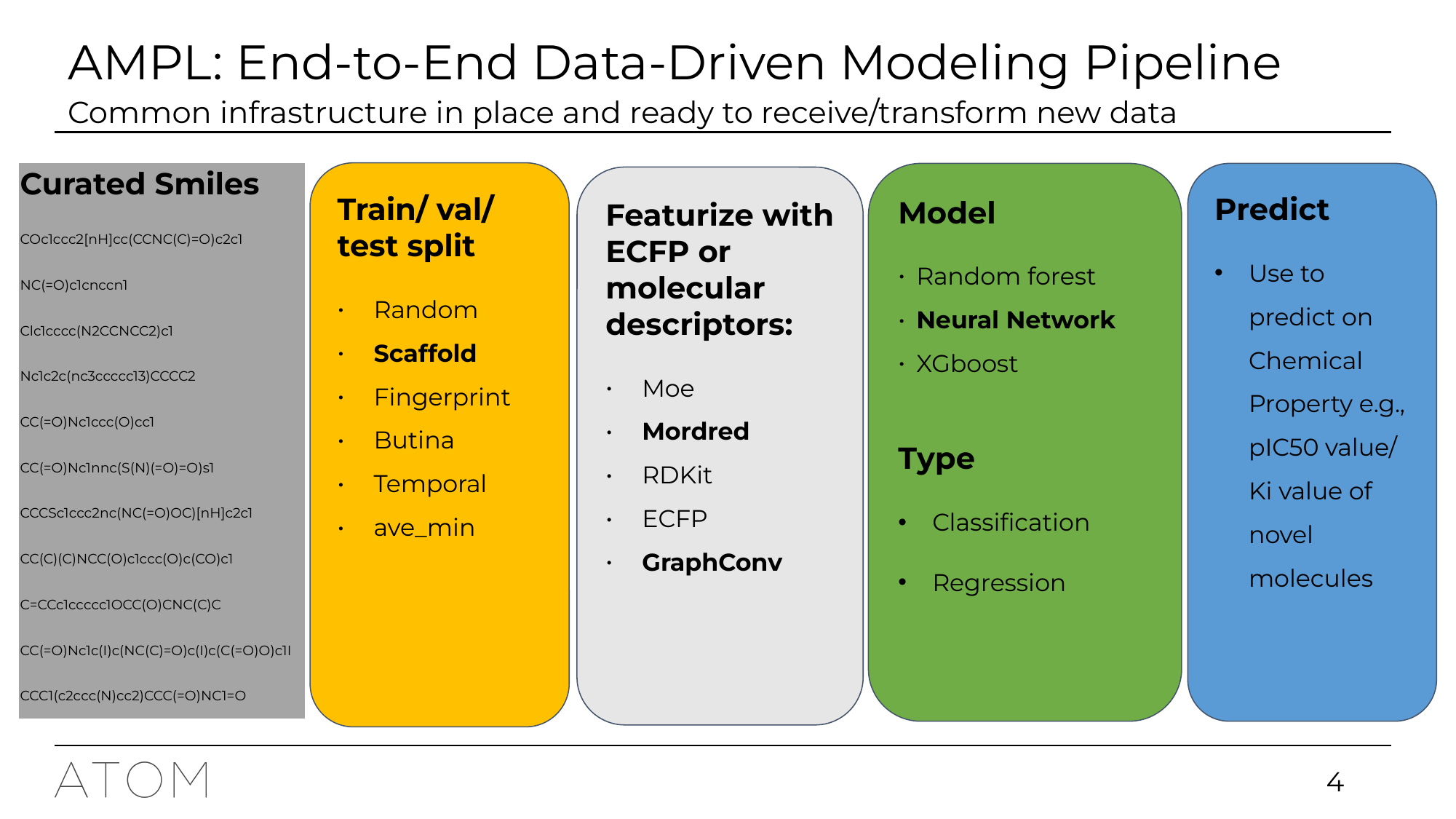

# AMPL: End-to-End Data-Driven Modeling Pipeline
Common infrastructure in place and ready to receive/transform new data
Train/ val/ test split
Random
Scaffold
Fingerprint
Butina
Temporal
ave_min
| Curated Smiles |
| --- |
| COc1ccc2[nH]cc(CCNC(C)=O)c2c1 |
| NC(=O)c1cnccn1 |
| Clc1cccc(N2CCNCC2)c1 |
| Nc1c2c(nc3ccccc13)CCCC2 |
| CC(=O)Nc1ccc(O)cc1 |
| CC(=O)Nc1nnc(S(N)(=O)=O)s1 |
| CCCSc1ccc2nc(NC(=O)OC)[nH]c2c1 |
| CC(C)(C)NCC(O)c1ccc(O)c(CO)c1 |
| C=CCc1ccccc1OCC(O)CNC(C)C |
| CC(=O)Nc1c(I)c(NC(C)=O)c(I)c(C(=O)O)c1I |
| CCC1(c2ccc(N)cc2)CCC(=O)NC1=O |
Model
Random forest
Neural Network
XGboost

Type
Classification
Regression

Predict
Use to predict on Chemical Property e.g., pIC50 value/ Ki value of novel molecules

Featurize with ECFP or molecular descriptors:
Moe
Mordred
RDKit
ECFP
GraphConv

4